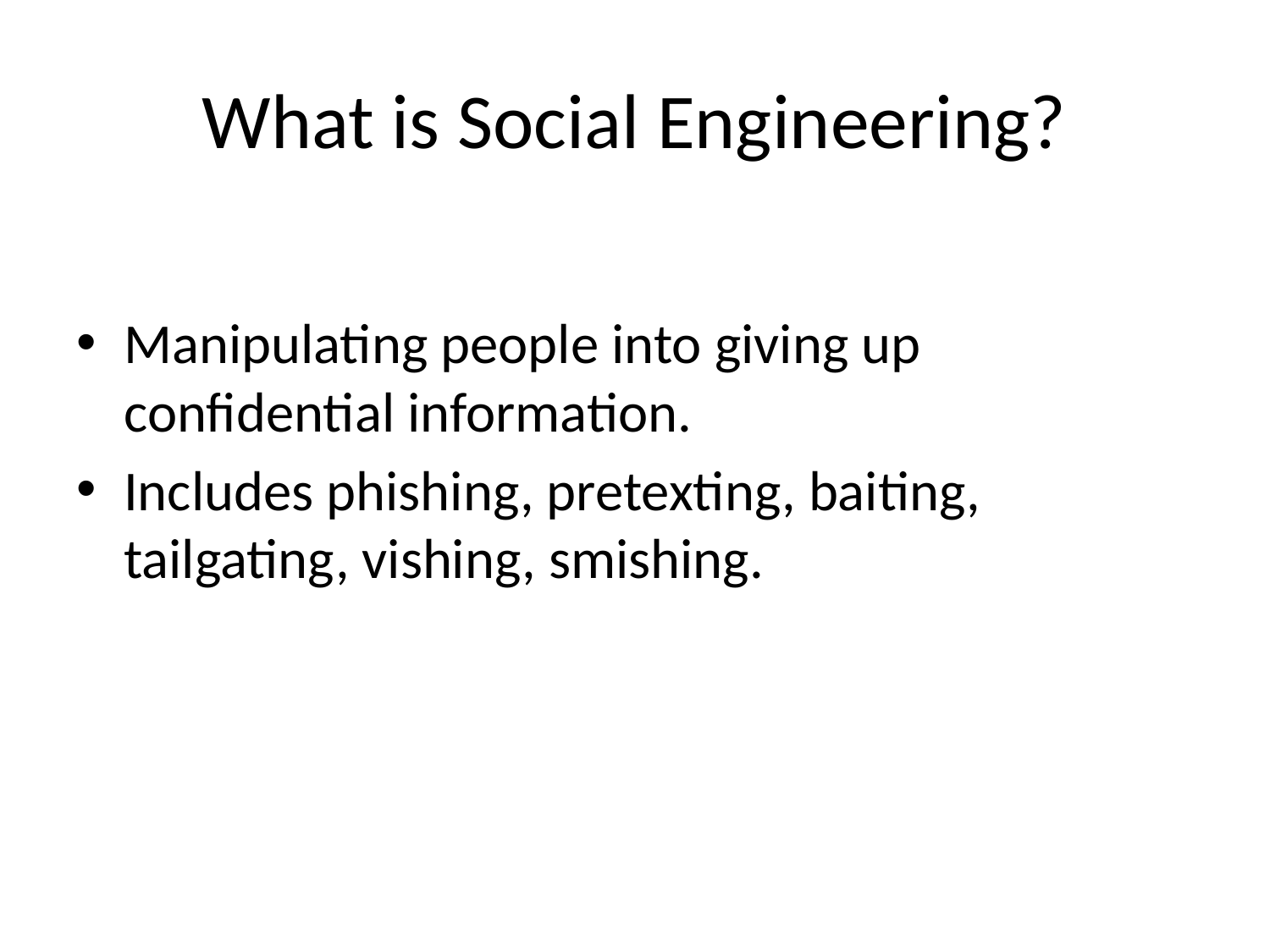

# What is Social Engineering?

Manipulating people into giving up confidential information.
Includes phishing, pretexting, baiting, tailgating, vishing, smishing.